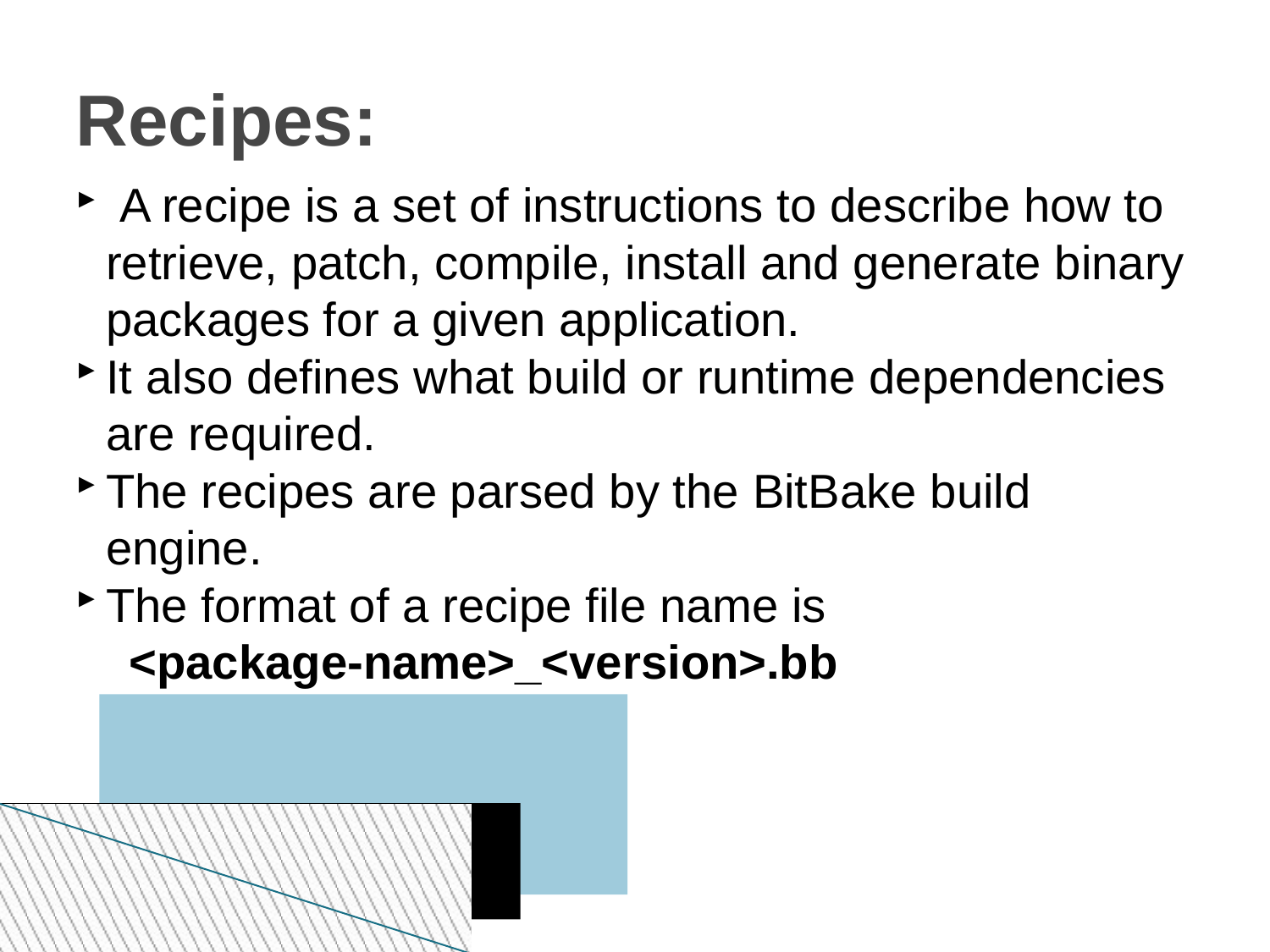

Recipes:
 A recipe is a set of instructions to describe how to retrieve, patch, compile, install and generate binary packages for a given application.
It also defines what build or runtime dependencies are required.
The recipes are parsed by the BitBake build engine.
The format of a recipe file name is
    <package-name>_<version>.bb